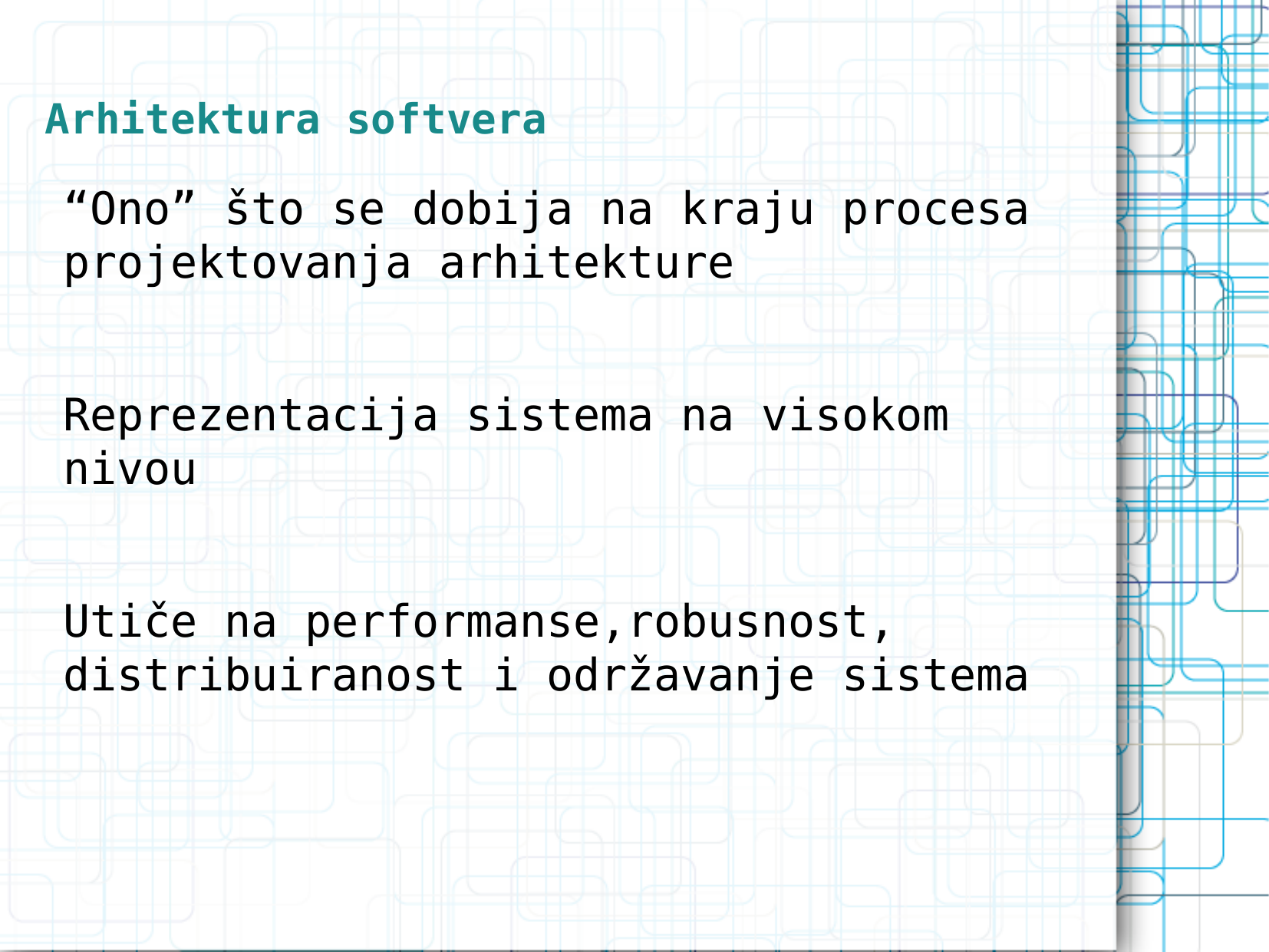

Arhitektura softvera
“Ono” što se dobija na kraju procesa projektovanja arhitekture

Reprezentacija sistema na visokom nivou

Utiče na performanse,robusnost, distribuiranost i održavanje sistema